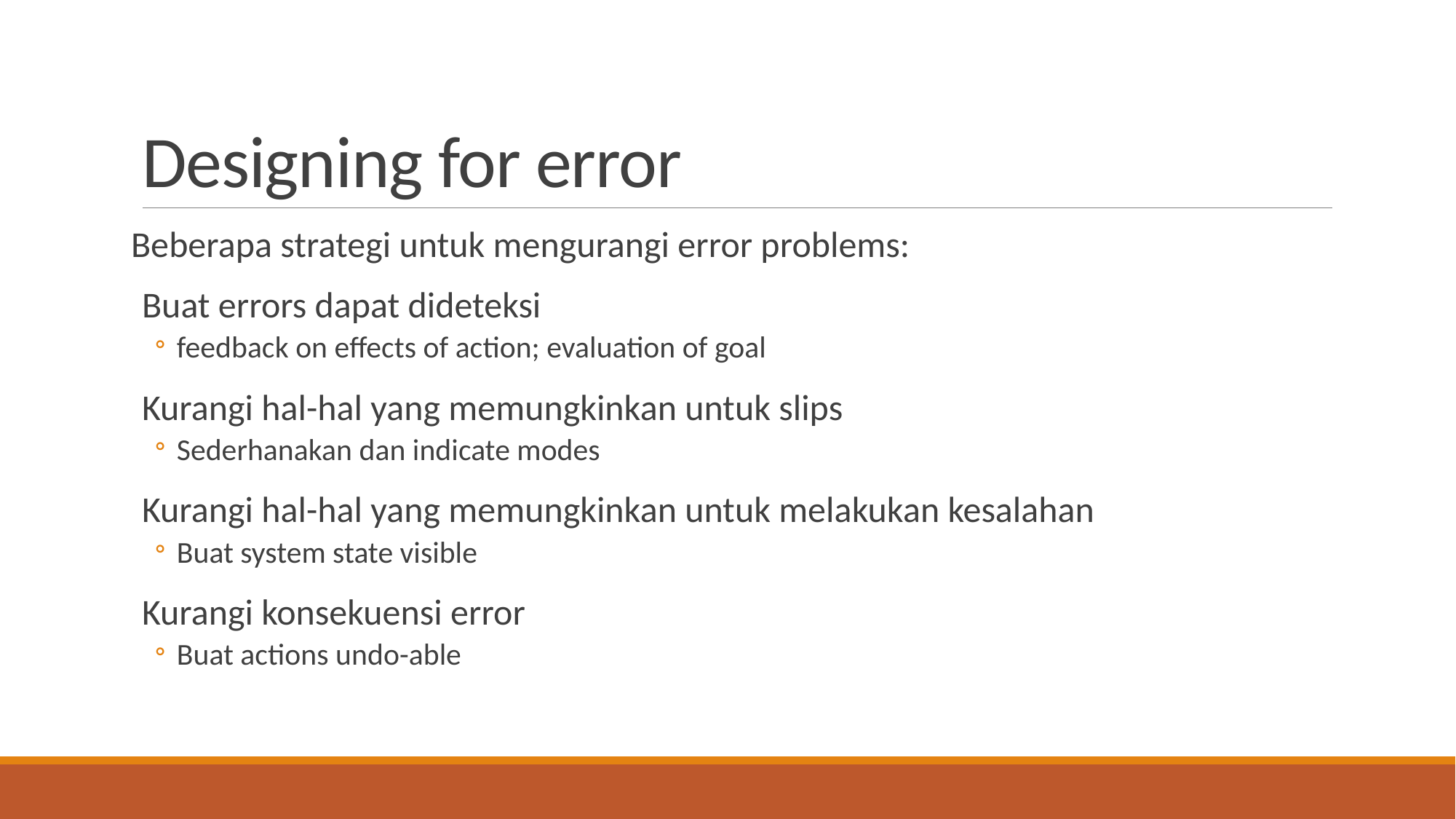

# Designing for error
Beberapa strategi untuk mengurangi error problems:
Buat errors dapat dideteksi
feedback on effects of action; evaluation of goal
Kurangi hal-hal yang memungkinkan untuk slips
Sederhanakan dan indicate modes
Kurangi hal-hal yang memungkinkan untuk melakukan kesalahan
Buat system state visible
Kurangi konsekuensi error
Buat actions undo-able